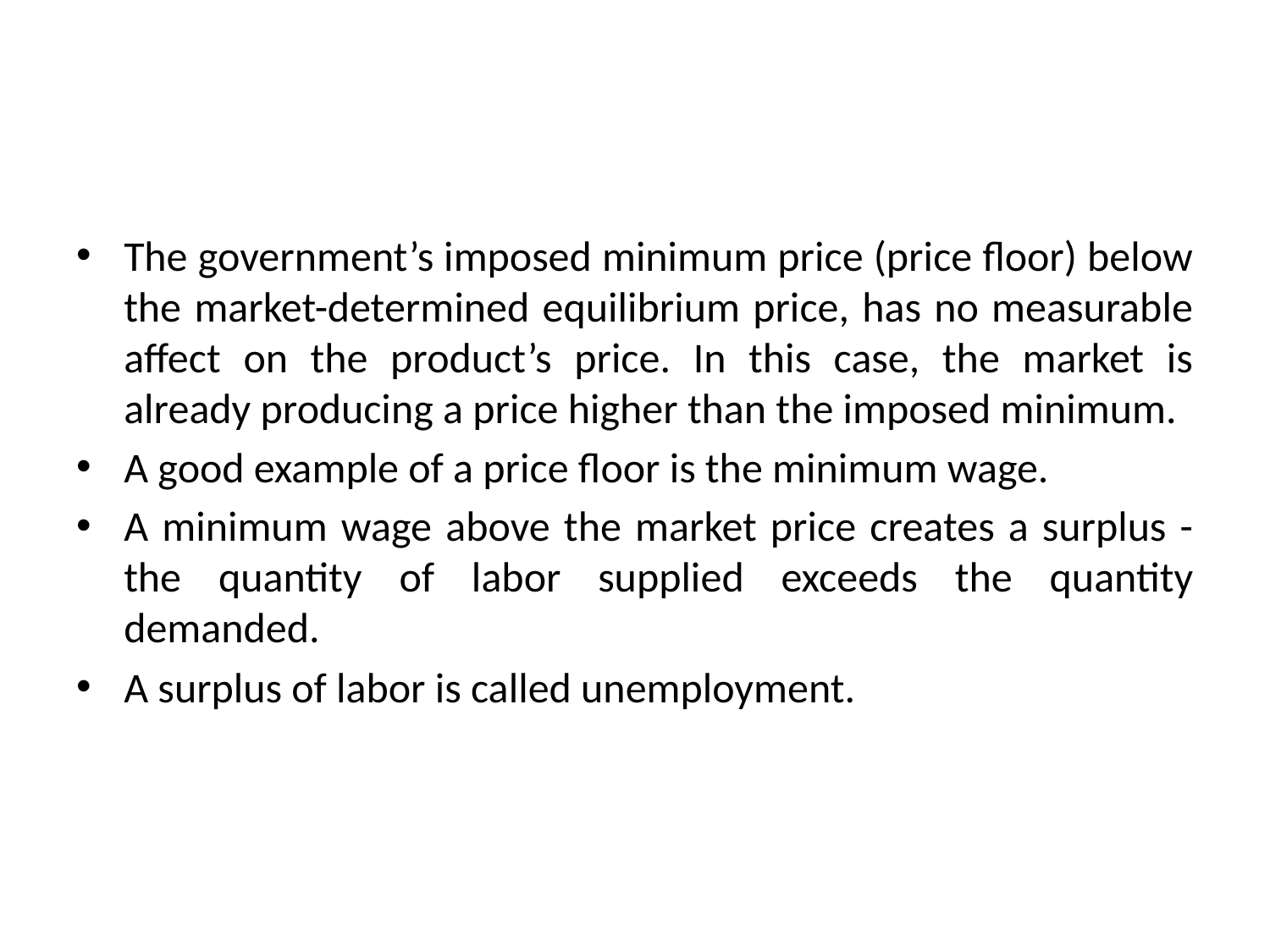

#
The government’s imposed minimum price (price floor) below the market-determined equilibrium price, has no measurable affect on the product’s price. In this case, the market is already producing a price higher than the imposed minimum.
A good example of a price floor is the minimum wage.
A minimum wage above the market price creates a surplus - the quantity of labor supplied exceeds the quantity demanded.
A surplus of labor is called unemployment.